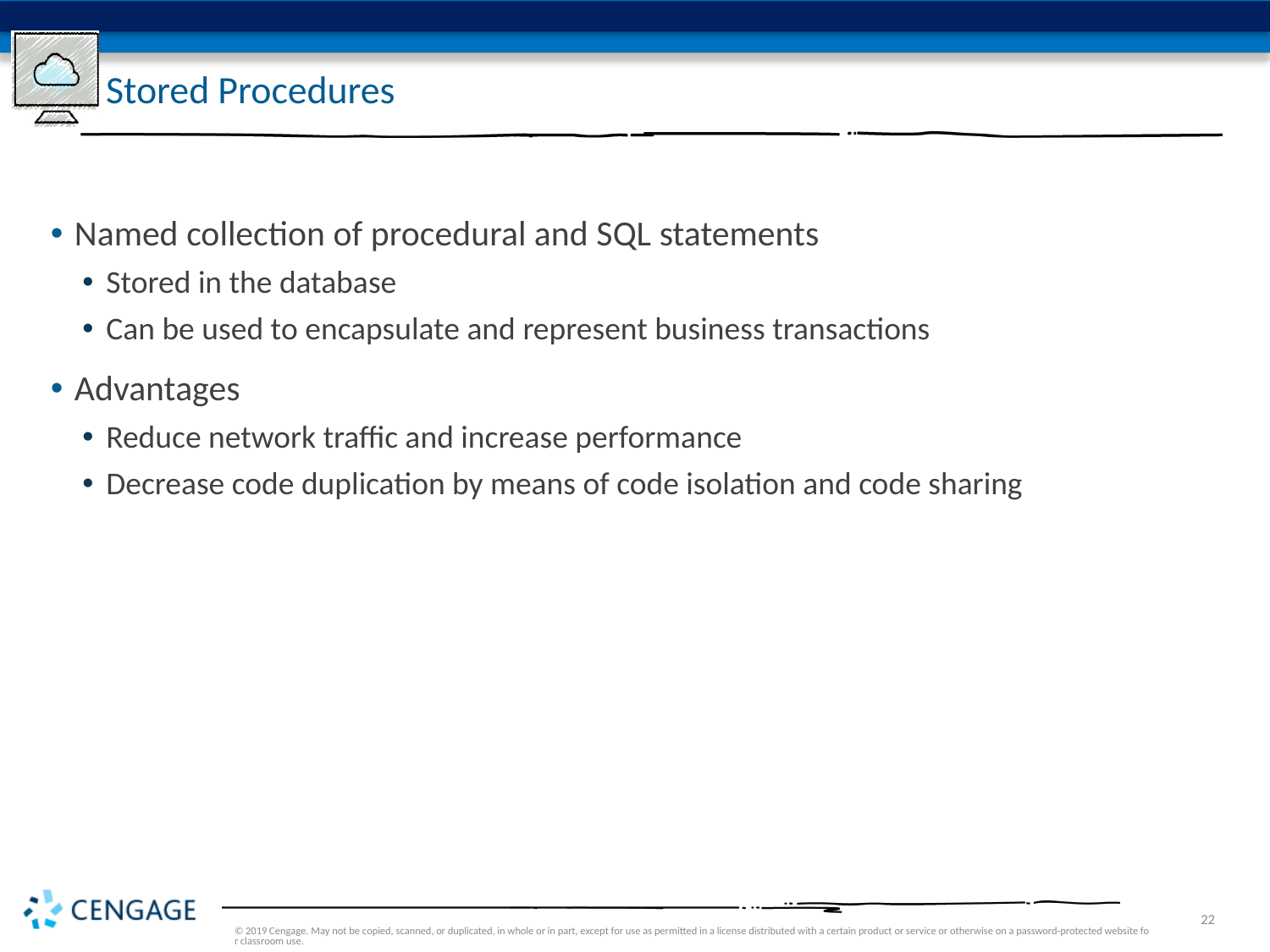

# Stored Procedures
Named collection of procedural and SQL statements
Stored in the database
Can be used to encapsulate and represent business transactions
Advantages
Reduce network traffic and increase performance
Decrease code duplication by means of code isolation and code sharing
© 2019 Cengage. May not be copied, scanned, or duplicated, in whole or in part, except for use as permitted in a license distributed with a certain product or service or otherwise on a password-protected website for classroom use.